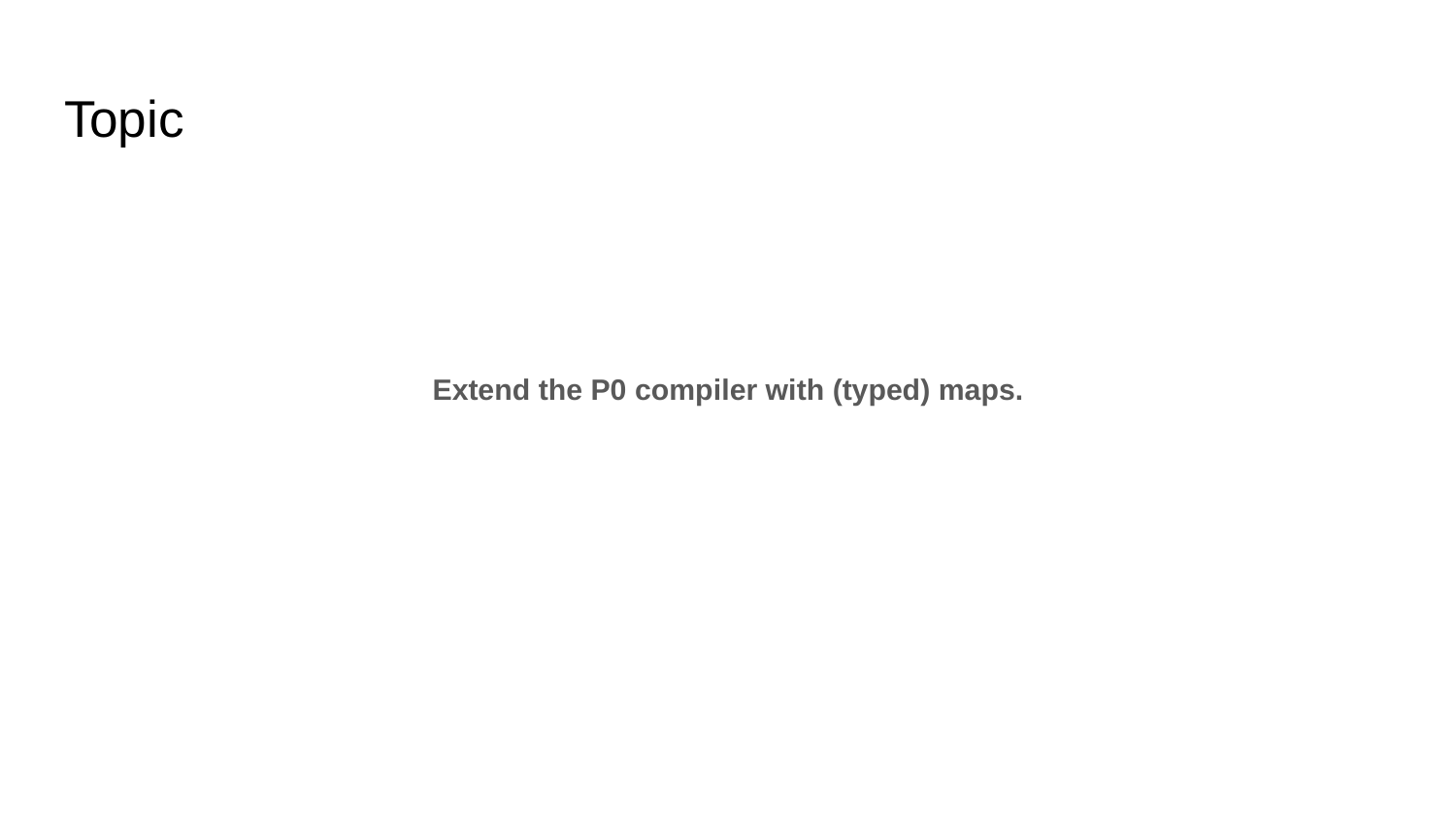

# Topic
Extend the P0 compiler with (typed) maps.